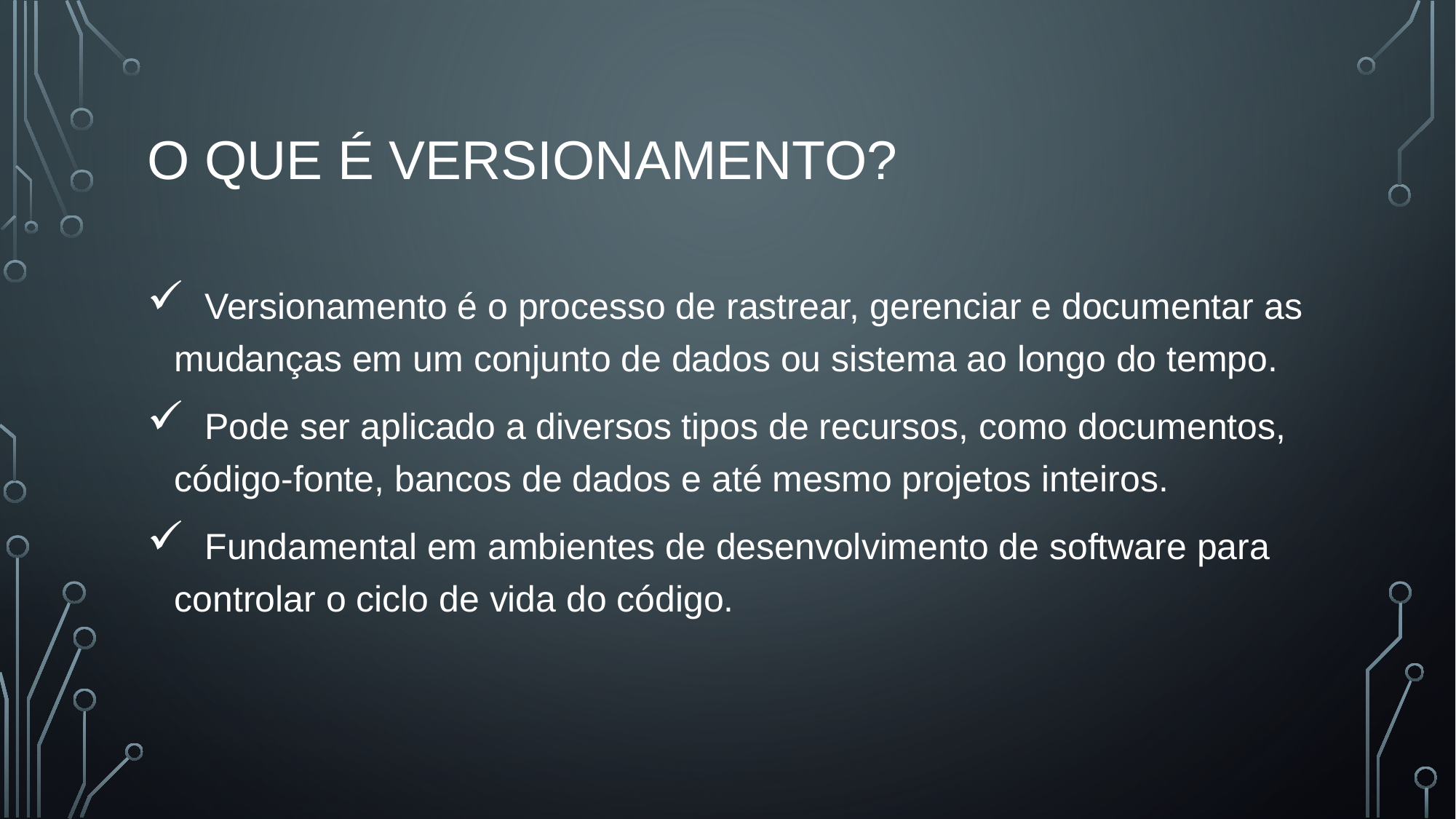

# O que é versionamento?
  Versionamento é o processo de rastrear, gerenciar e documentar as mudanças em um conjunto de dados ou sistema ao longo do tempo.
  Pode ser aplicado a diversos tipos de recursos, como documentos, código-fonte, bancos de dados e até mesmo projetos inteiros.
  Fundamental em ambientes de desenvolvimento de software para controlar o ciclo de vida do código.